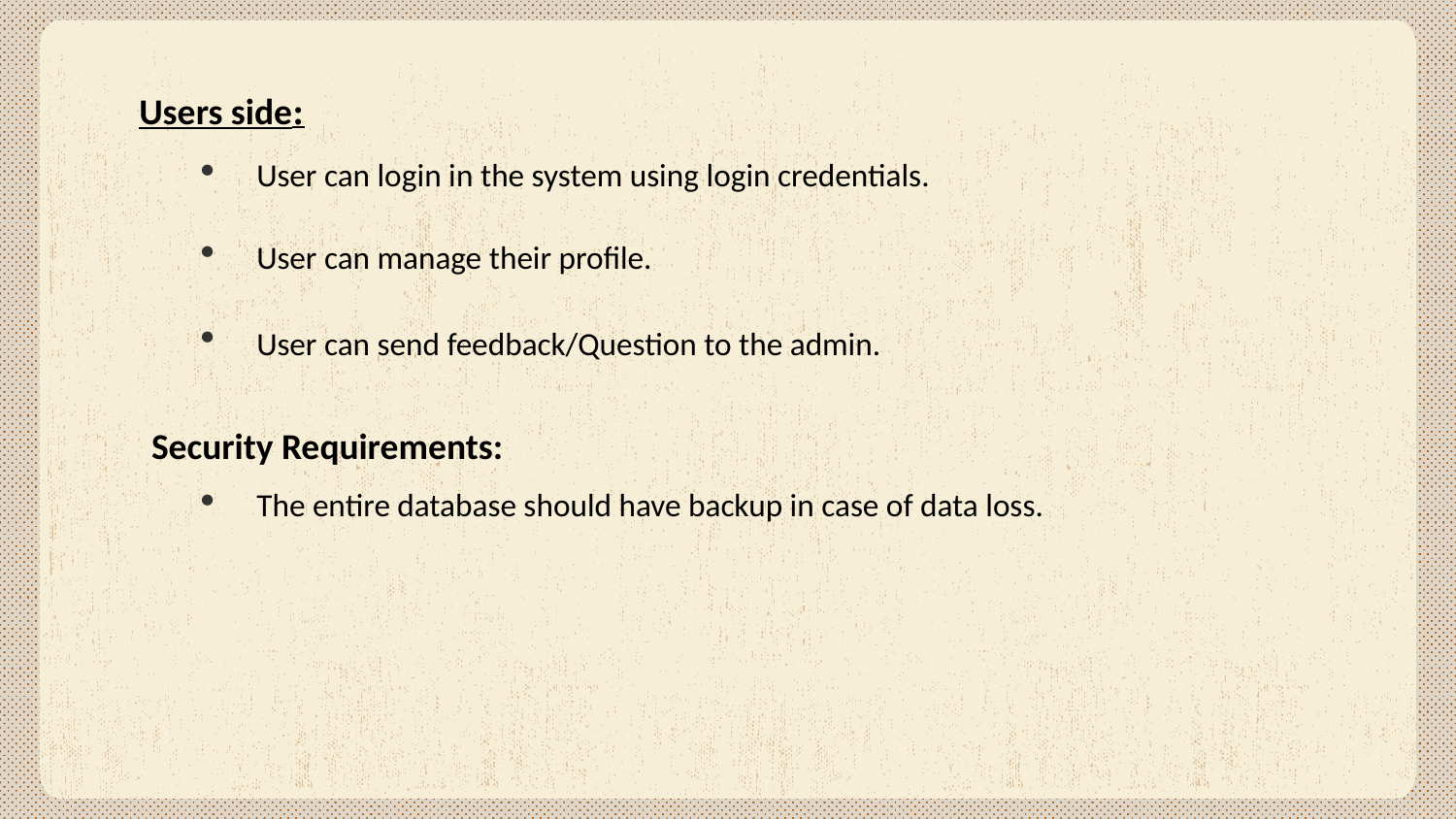

# Users side:
User can login in the system using login credentials.

User can manage their profile.

User can send feedback/Question to the admin.

Security Requirements:
The entire database should have backup in case of data loss.